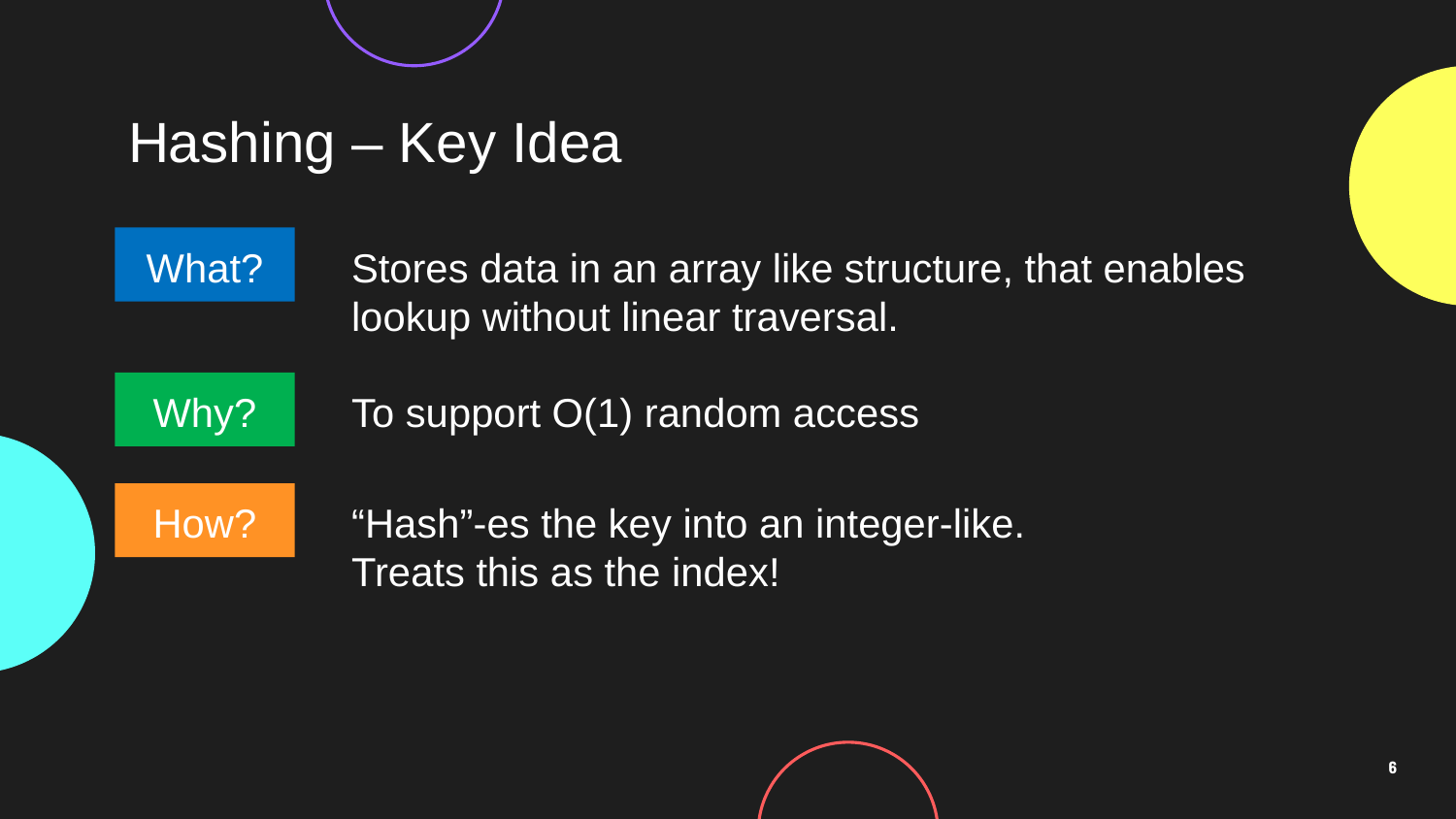

# Hashing – Key Idea
What?
Stores data in an array like structure, that enables lookup without linear traversal.
Why?
To support O(1) random access
How?
“Hash”-es the key into an integer-like.
Treats this as the index!
6